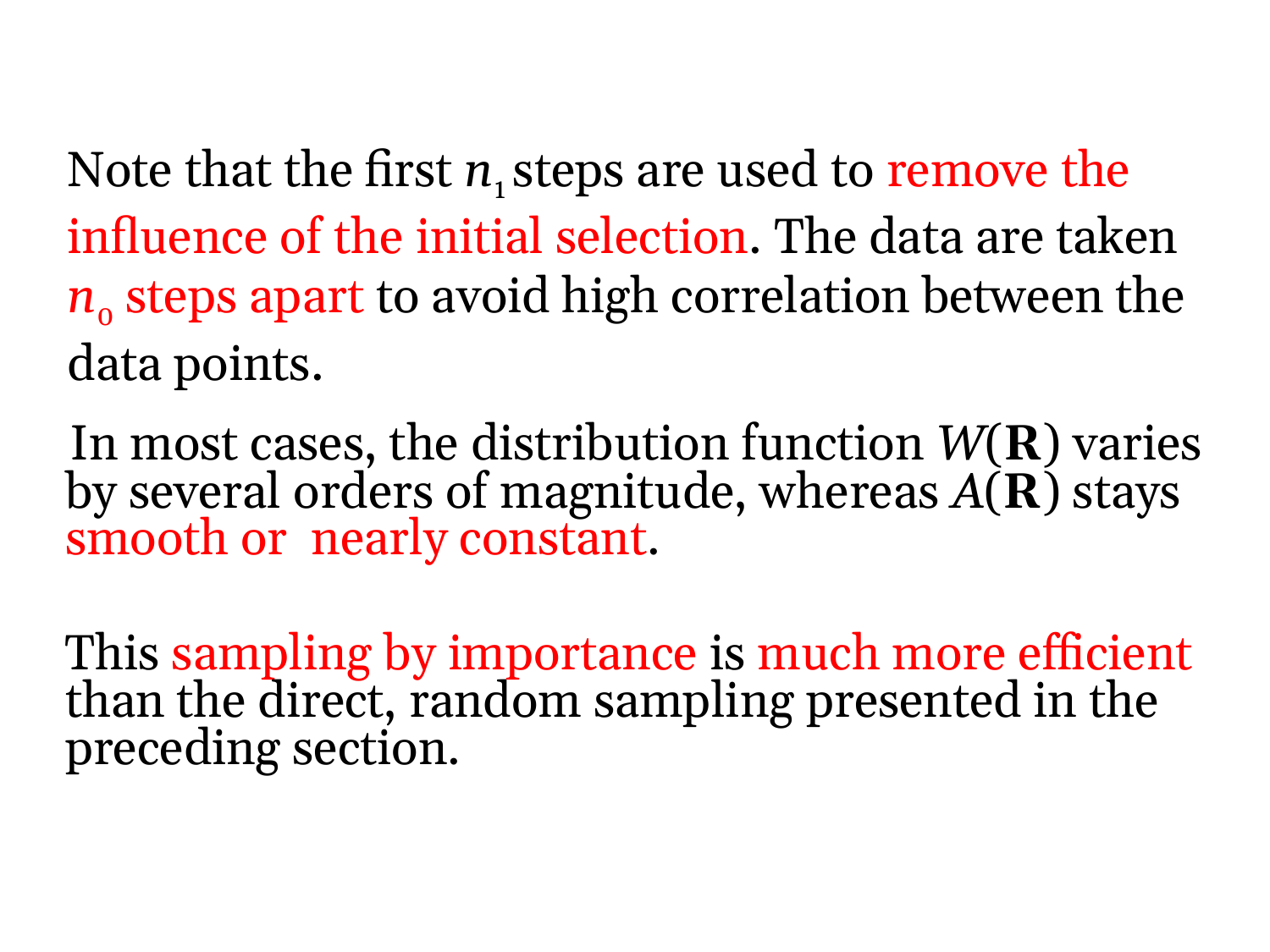

Note that the first n1 steps are used to remove the influence of the initial selection. The data are taken n0 steps apart to avoid high correlation between the data points.
     In most cases, the distribution function W(R) varies by several orders of magnitude, whereas A(R) stays smooth or  nearly constant.

    This sampling by importance is much more efficient than the direct, random sampling presented in the preceding section.